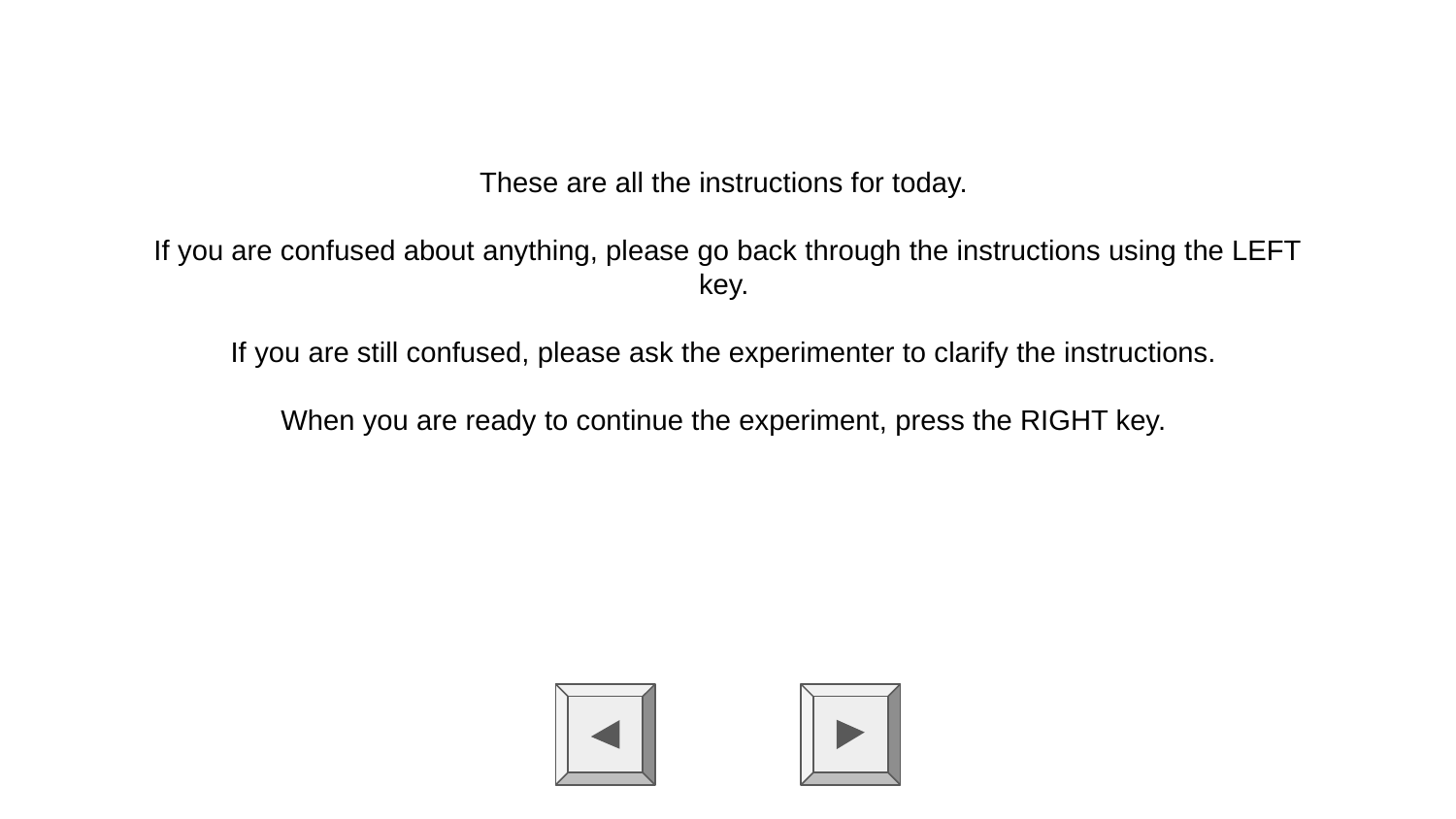

These are all the instructions for today.

If you are confused about anything, please go back through the instructions using the LEFT key.

If you are still confused, please ask the experimenter to clarify the instructions.

When you are ready to continue the experiment, press the RIGHT key.